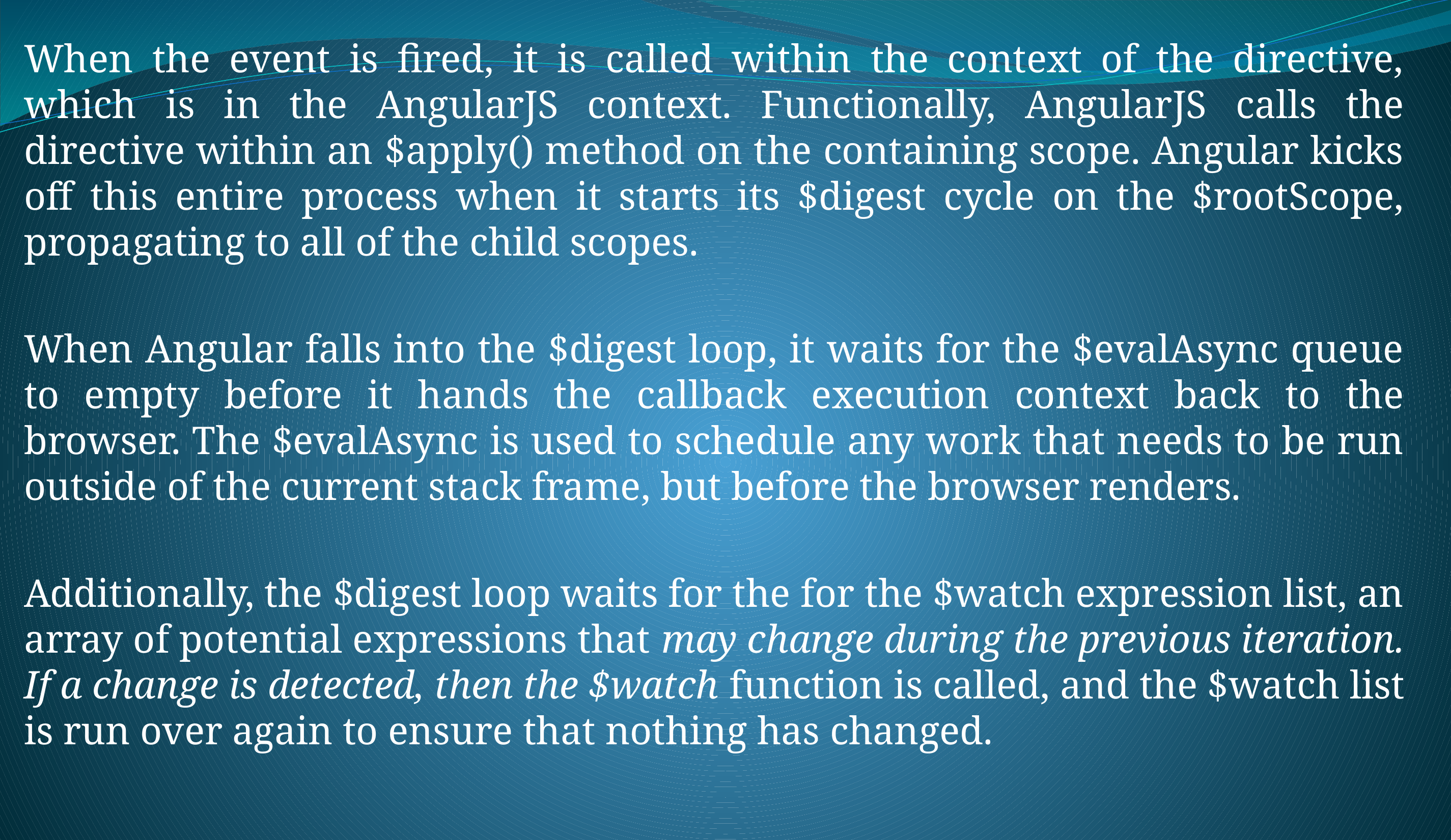

When the event is fired, it is called within the context of the directive, which is in the AngularJS context. Functionally, AngularJS calls the directive within an $apply() method on the containing scope. Angular kicks off this entire process when it starts its $digest cycle on the $rootScope, propagating to all of the child scopes.

When Angular falls into the $digest loop, it waits for the $evalAsync queue to empty before it hands the callback execution context back to the browser. The $evalAsync is used to schedule any work that needs to be run outside of the current stack frame, but before the browser renders.

Additionally, the $digest loop waits for the for the $watch expression list, an array of potential expressions that may change during the previous iteration. If a change is detected, then the $watch function is called, and the $watch list is run over again to ensure that nothing has changed.